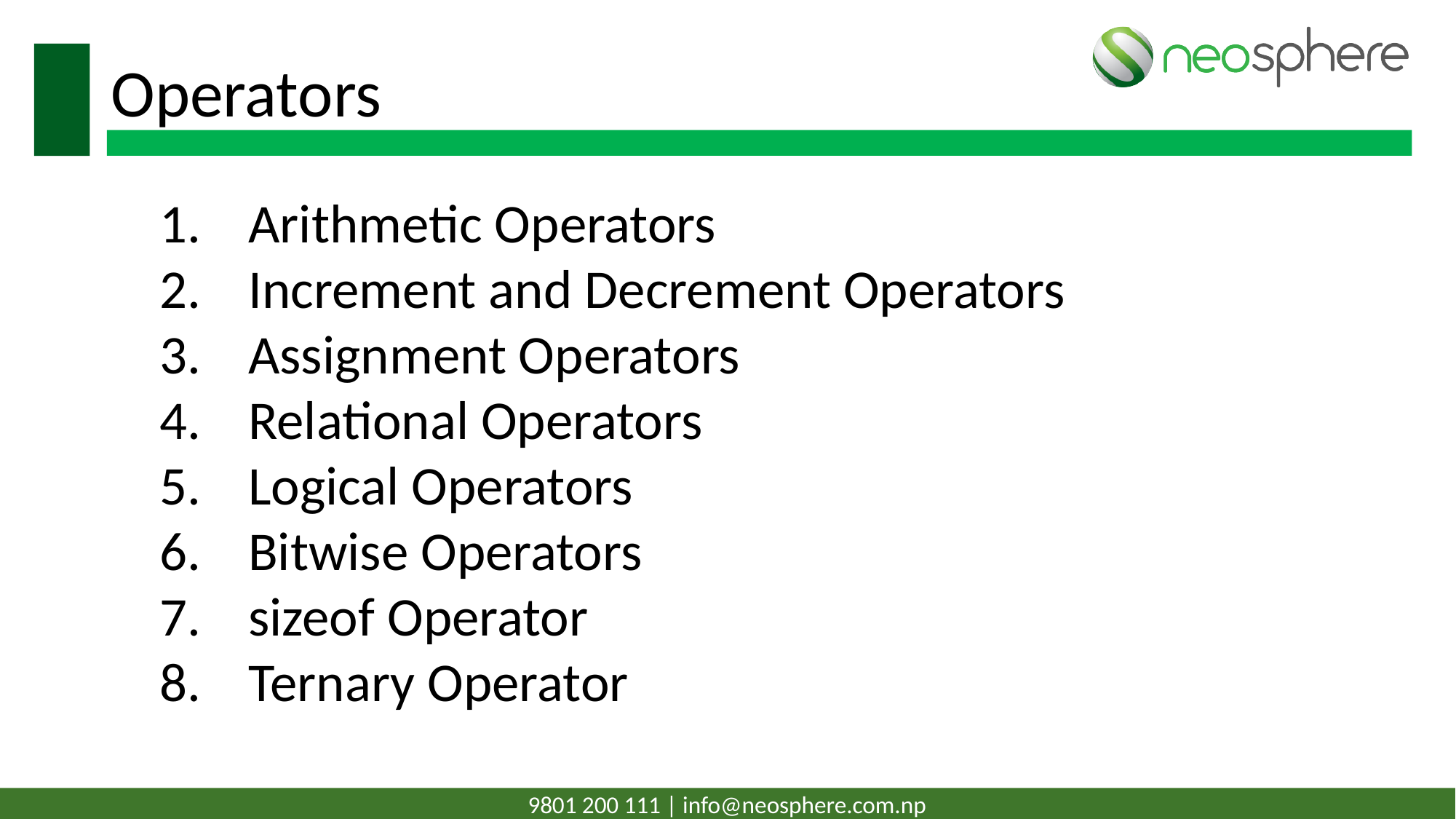

# Operators
Arithmetic Operators
Increment and Decrement Operators
Assignment Operators
Relational Operators
Logical Operators
Bitwise Operators
sizeof Operator
Ternary Operator